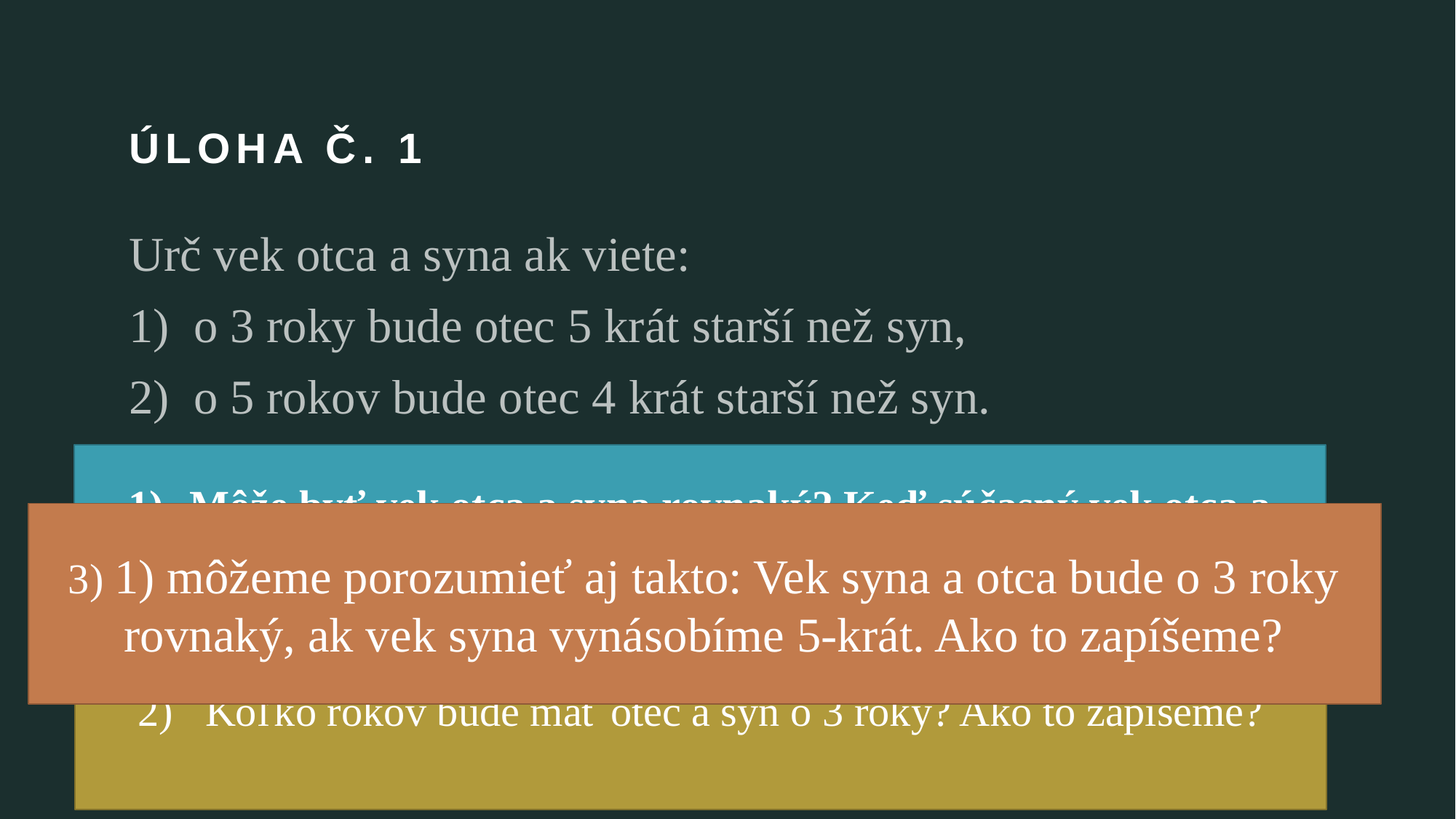

# Úloha č. 1
Urč vek otca a syna ak viete:
1)  o 3 roky bude otec 5 krát starší než syn,
2)  o 5 rokov bude otec 4 krát starší než syn.

Môže byť vek otca a syna rovnaký? Keď súčasný vek otca a syna nepoznáme, ako ich označíme?

3) 1) môžeme porozumieť aj takto: Vek syna a otca bude o 3 roky rovnaký, ak vek syna vynásobíme 5-krát. Ako to zapíšeme?
2)   Koľko rokov bude mať otec a syn o 3 roky? Ako to zapíšeme?